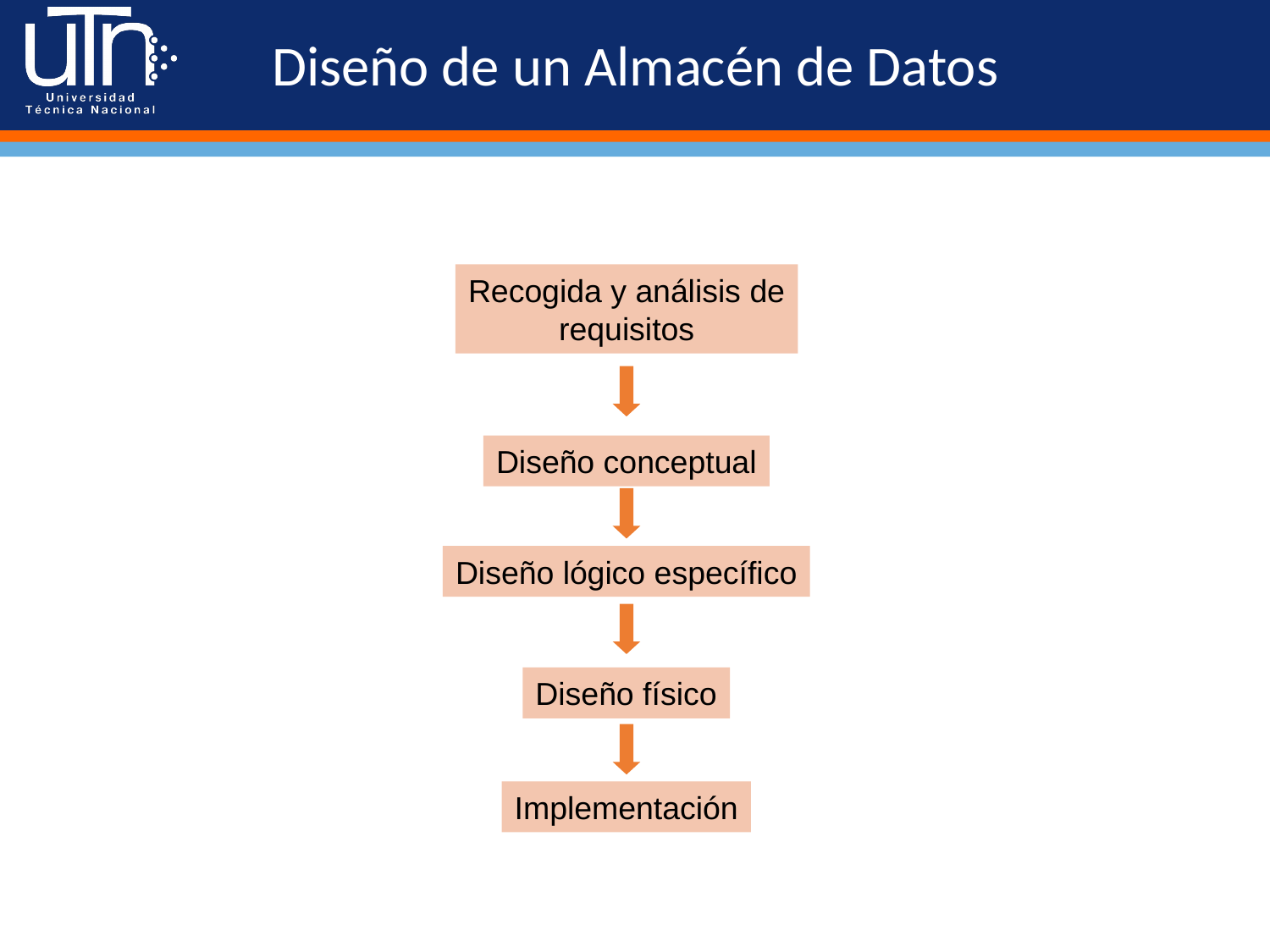

# Diseño de un Almacén de Datos

Recogida y análisis de
requisitos

Diseño conceptual

Diseño lógico específico

Diseño físico

Implementación